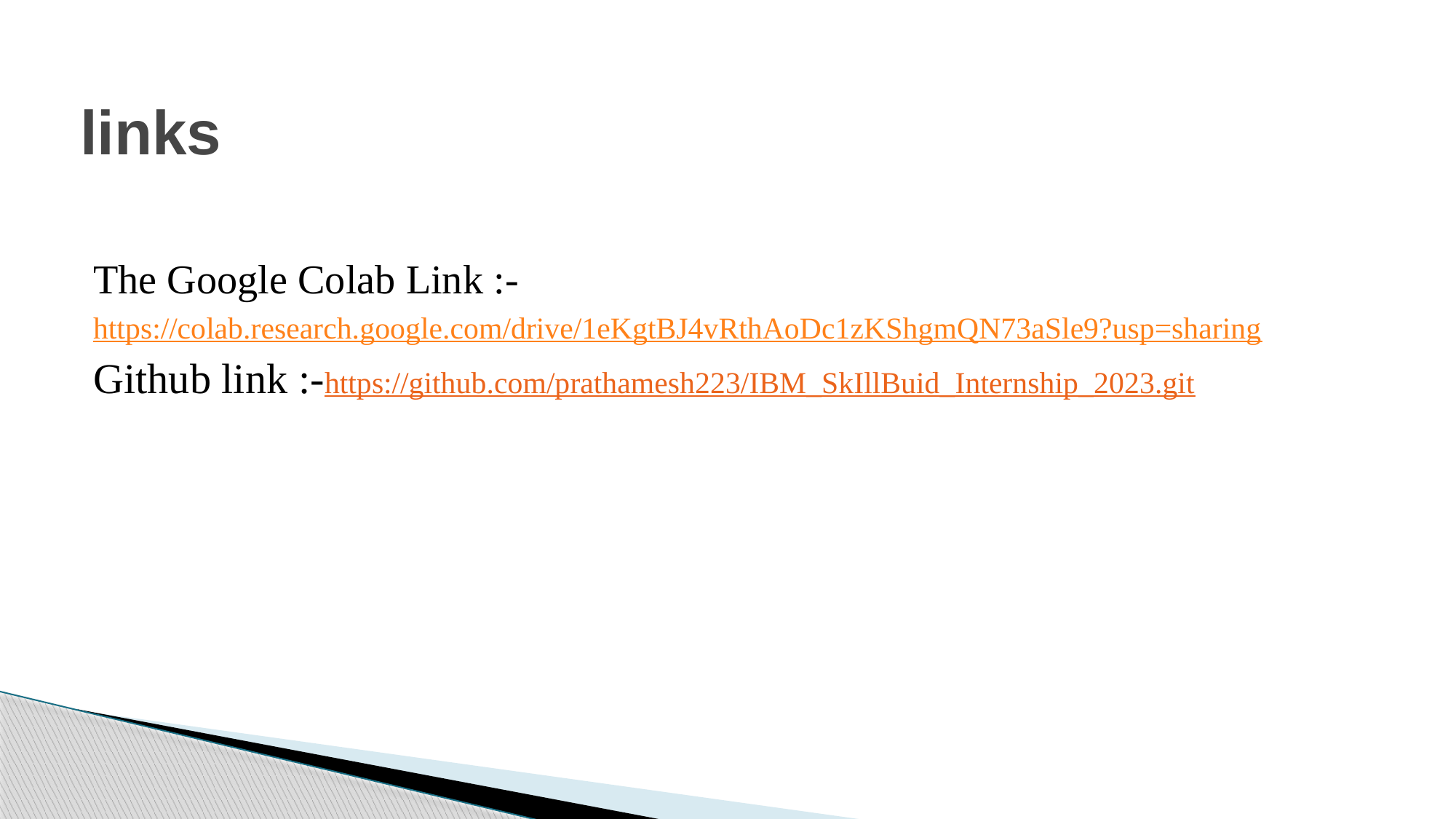

# links
The Google Colab Link :-
https://colab.research.google.com/drive/1eKgtBJ4vRthAoDc1zKShgmQN73aSle9?usp=sharing
Github link :-https://github.com/prathamesh223/IBM_SkIllBuid_Internship_2023.git